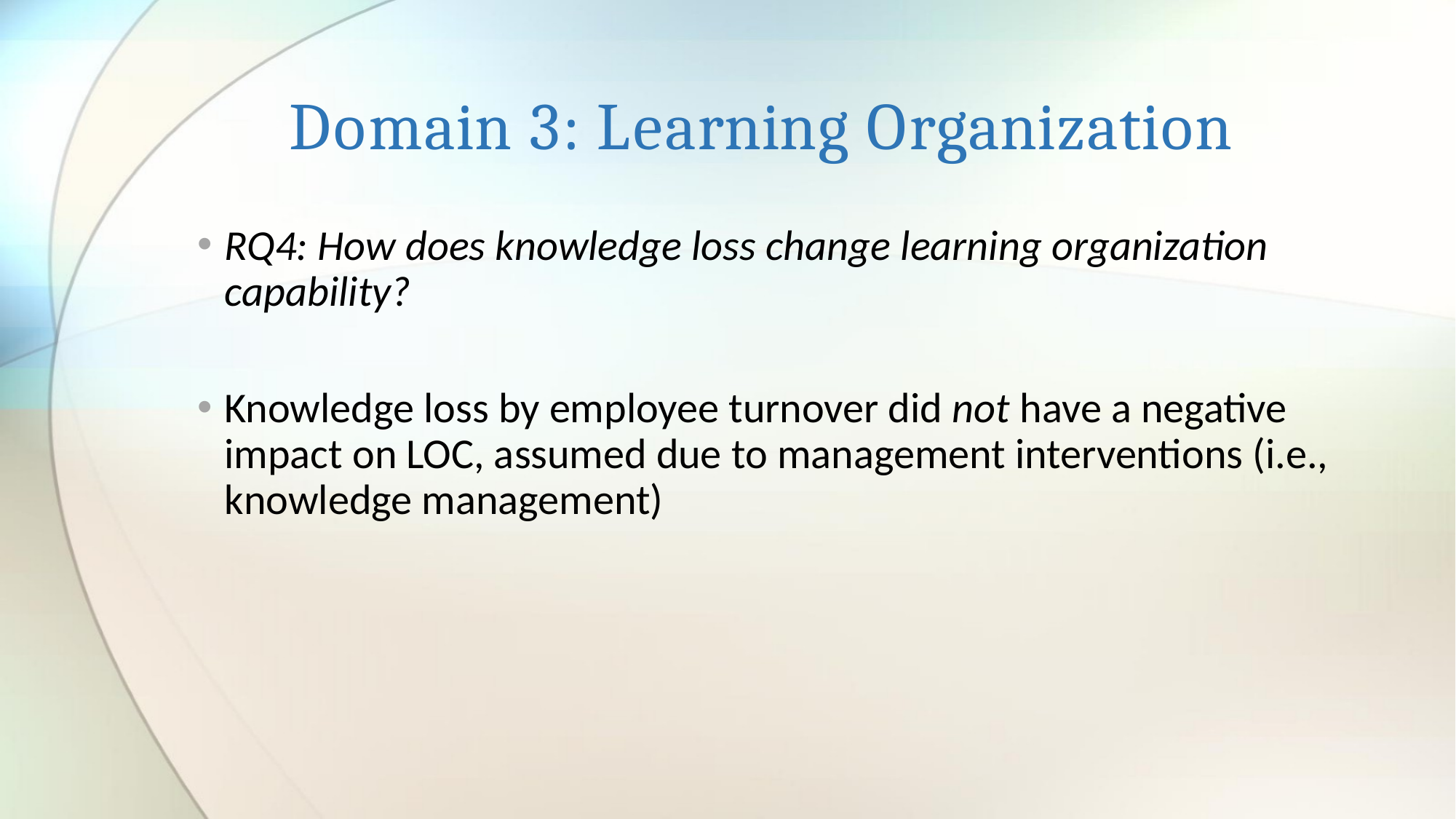

# Domain 3: Learning Organization
RQ4: How does knowledge loss change learning organization capability?

Knowledge loss by employee turnover did not have a negative impact on LOC, assumed due to management interventions (i.e., knowledge management)